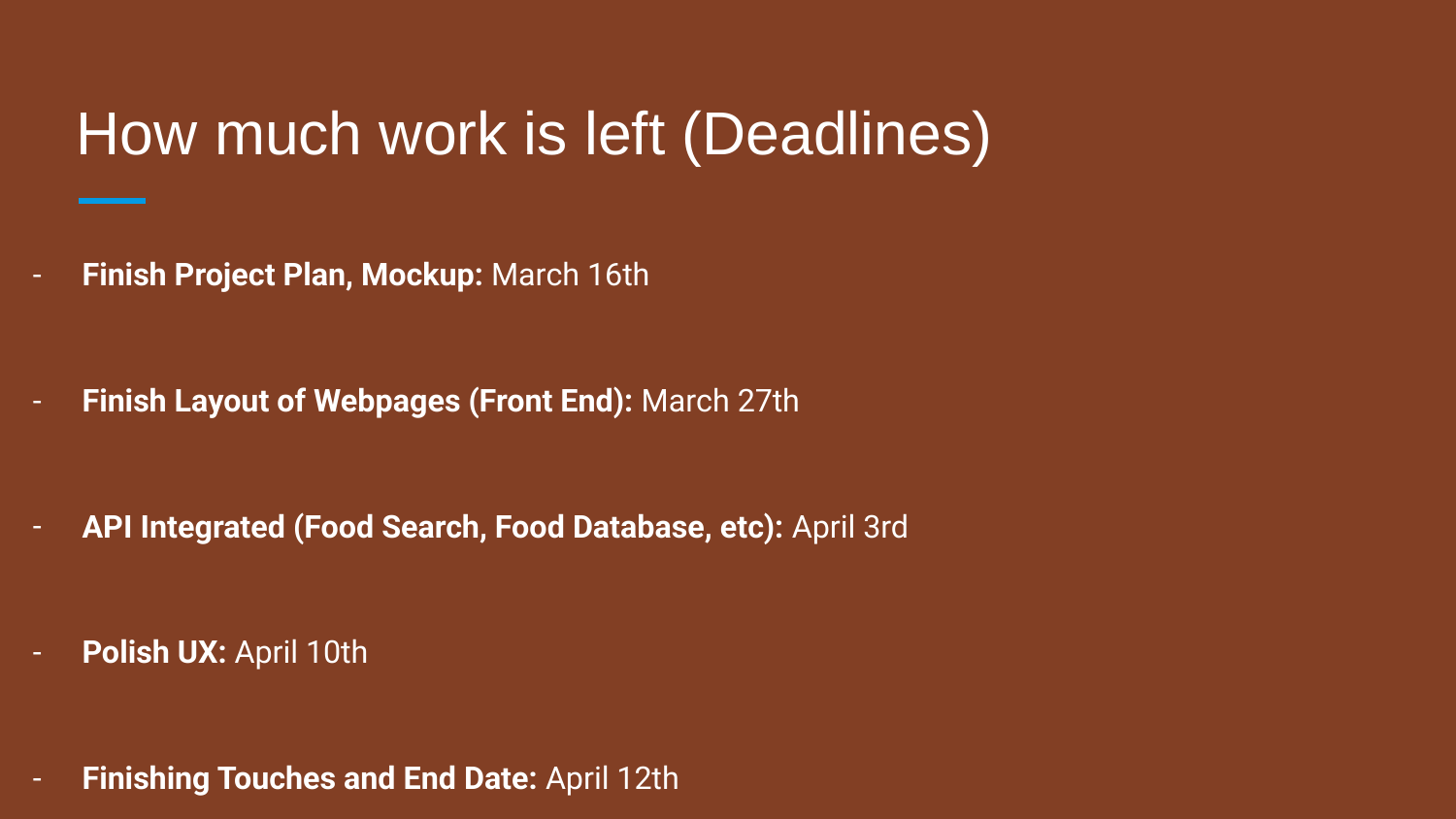

# How much work is left (Deadlines)
Finish Project Plan, Mockup: March 16th

Finish Layout of Webpages (Front End): March 27th

API Integrated (Food Search, Food Database, etc): April 3rd

Polish UX: April 10th

Finishing Touches and End Date: April 12th